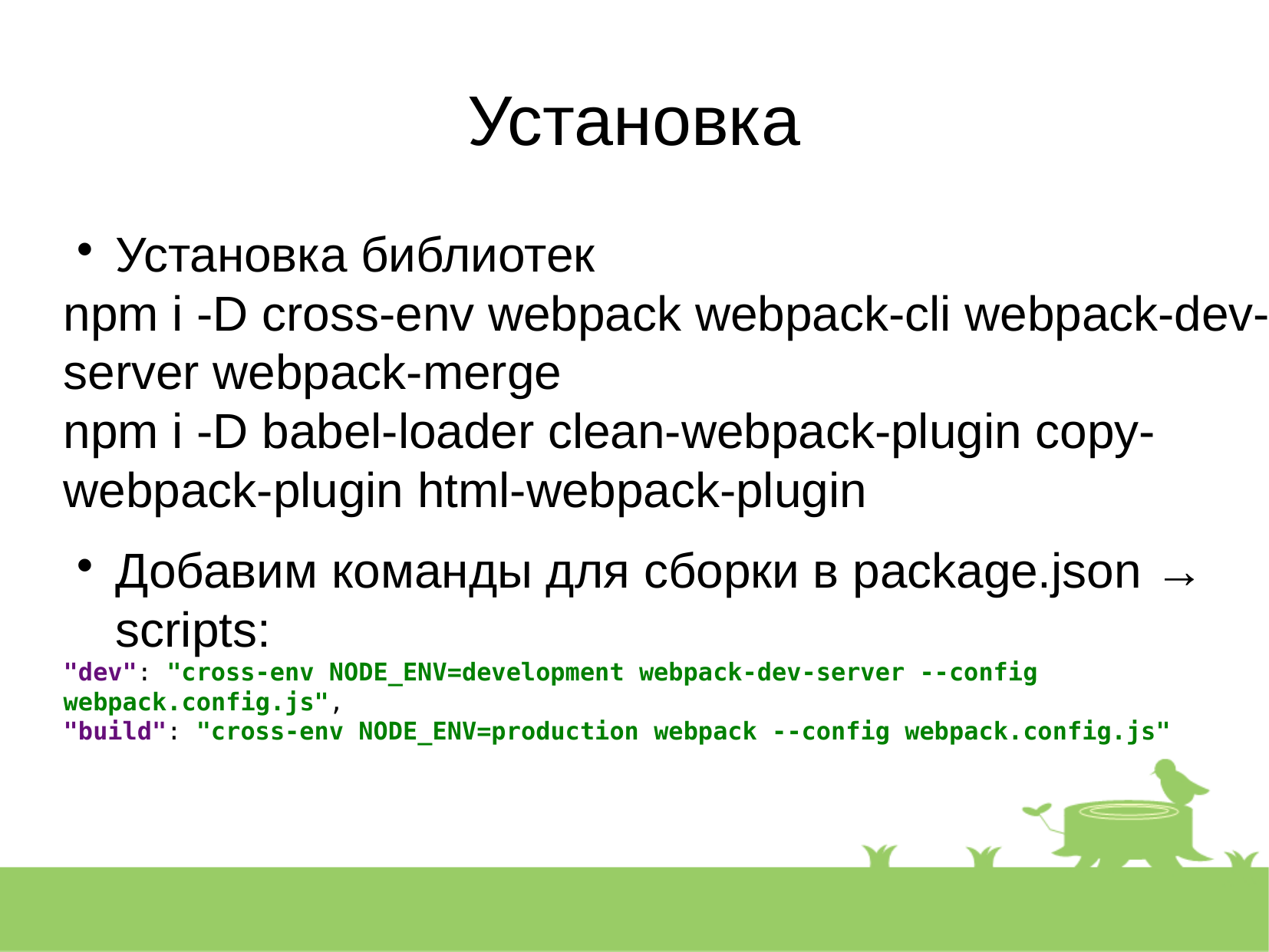

Установка
Установка библиотек
npm i -D cross-env webpack webpack-cli webpack-dev-server webpack-merge
npm i -D babel-loader clean-webpack-plugin copy-webpack-plugin html-webpack-plugin
Добавим команды для сборки в package.json → scripts:
"dev": "cross-env NODE_ENV=development webpack-dev-server --config webpack.config.js",
"build": "cross-env NODE_ENV=production webpack --config webpack.config.js"